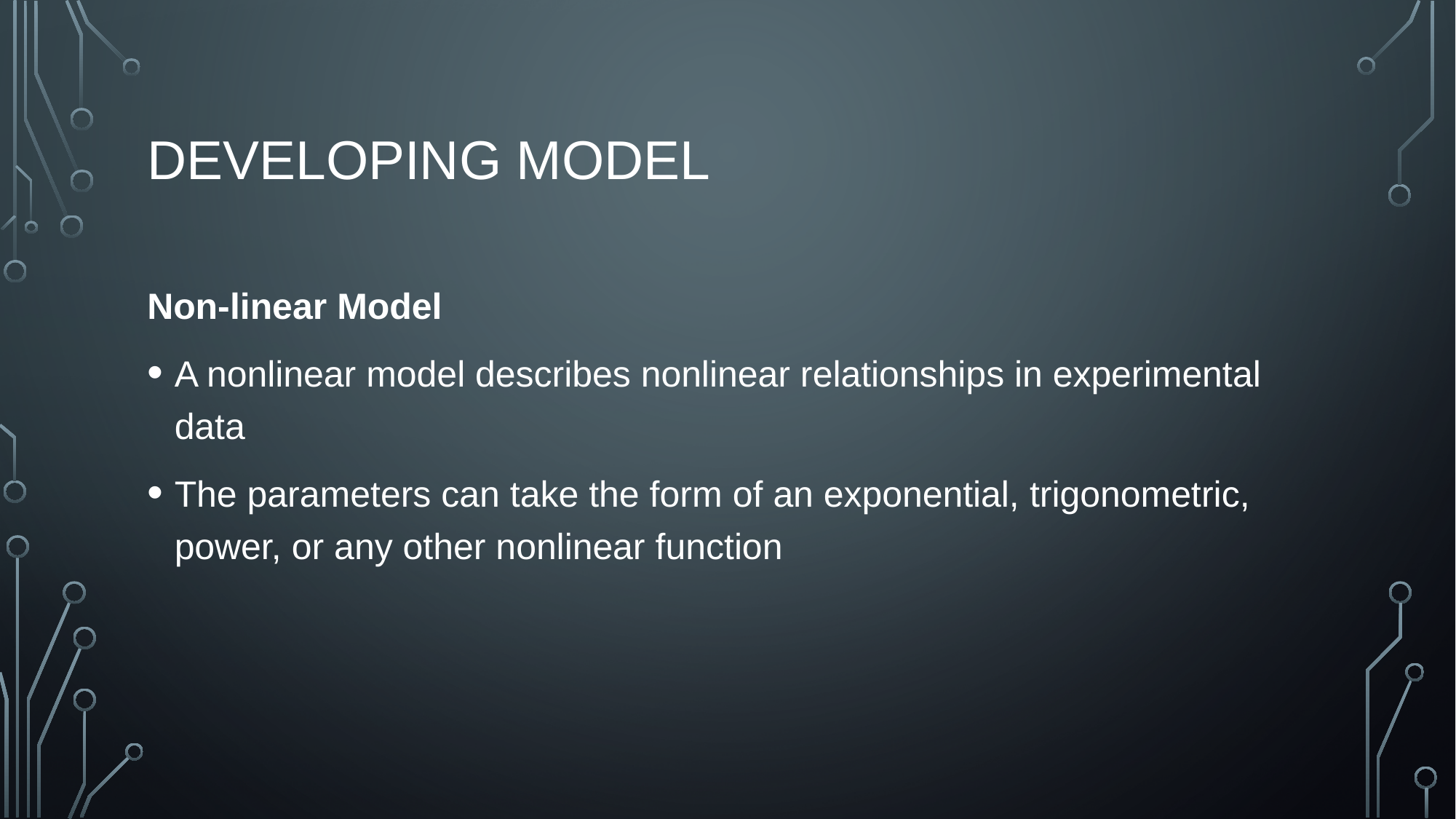

# Developing Model
Non-linear Model
A nonlinear model describes nonlinear relationships in experimental data
The parameters can take the form of an exponential, trigonometric, power, or any other nonlinear function